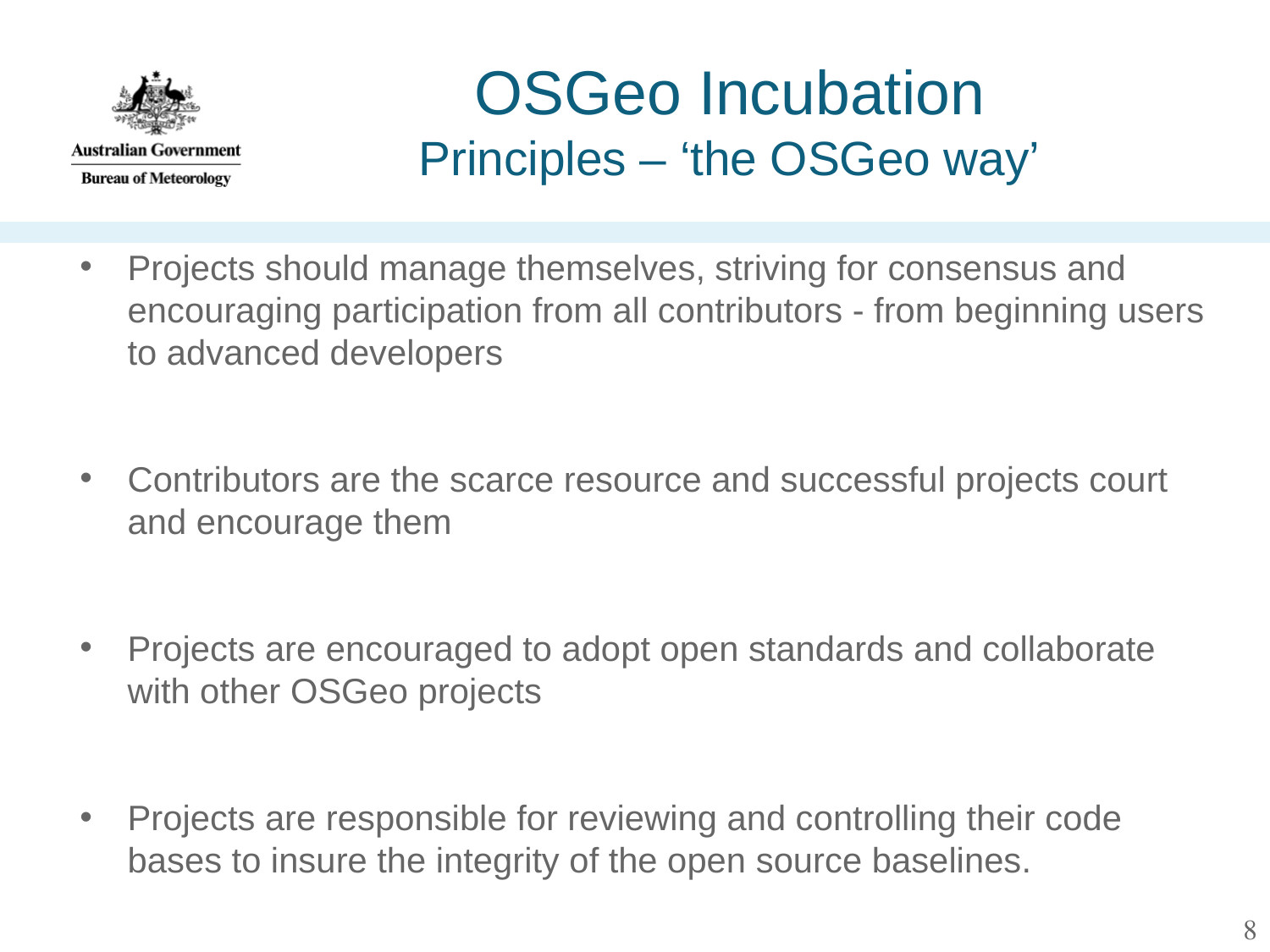

# OSGeo Incubation Principles – ‘the OSGeo way’
Projects should manage themselves, striving for consensus and encouraging participation from all contributors - from beginning users to advanced developers

Contributors are the scarce resource and successful projects court and encourage them

Projects are encouraged to adopt open standards and collaborate with other OSGeo projects

Projects are responsible for reviewing and controlling their code bases to insure the integrity of the open source baselines.
8